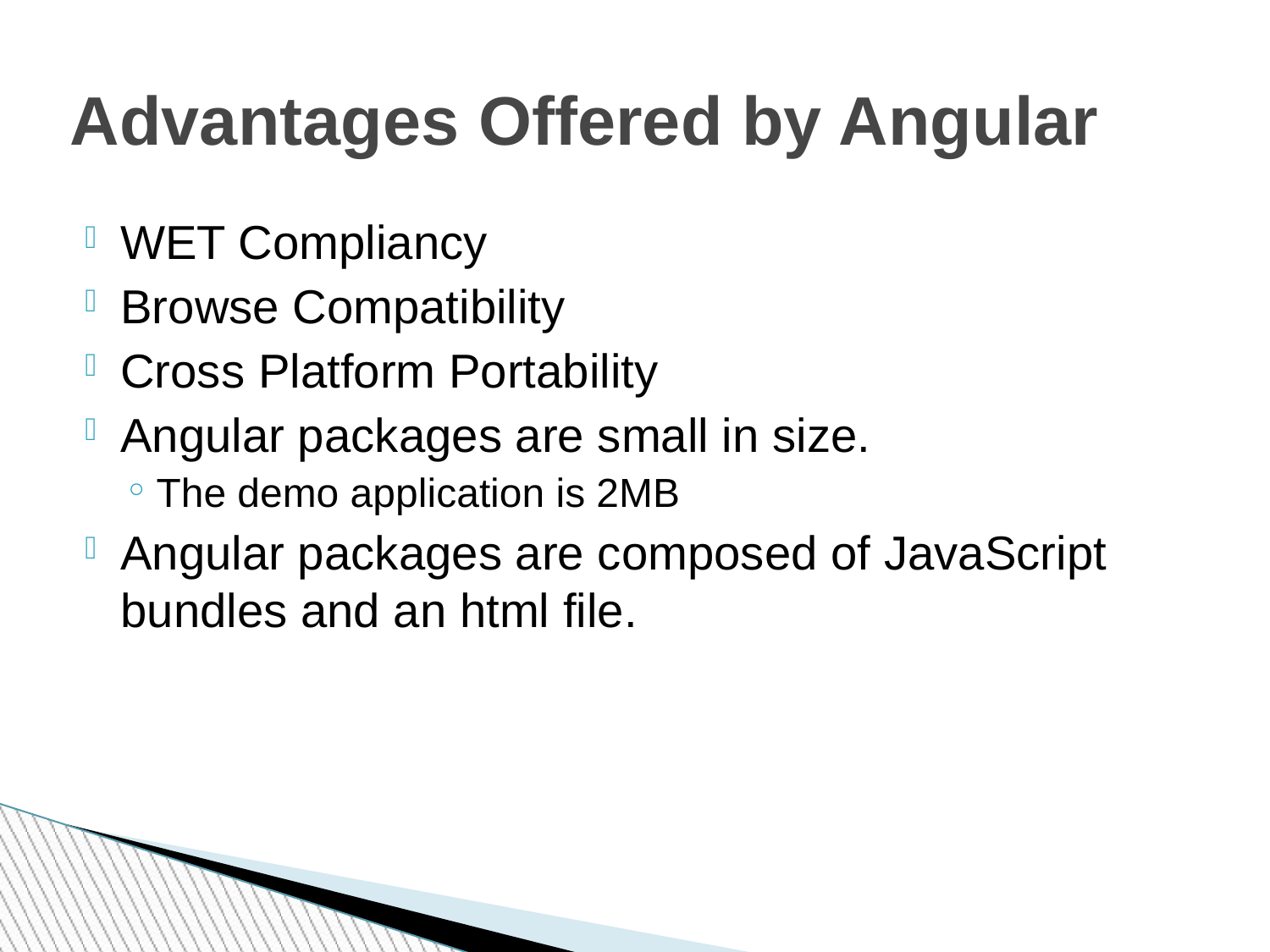

# Advantages Offered by Angular
WET Compliancy
Browse Compatibility
Cross Platform Portability
Angular packages are small in size.
The demo application is 2MB
Angular packages are composed of JavaScript bundles and an html file.